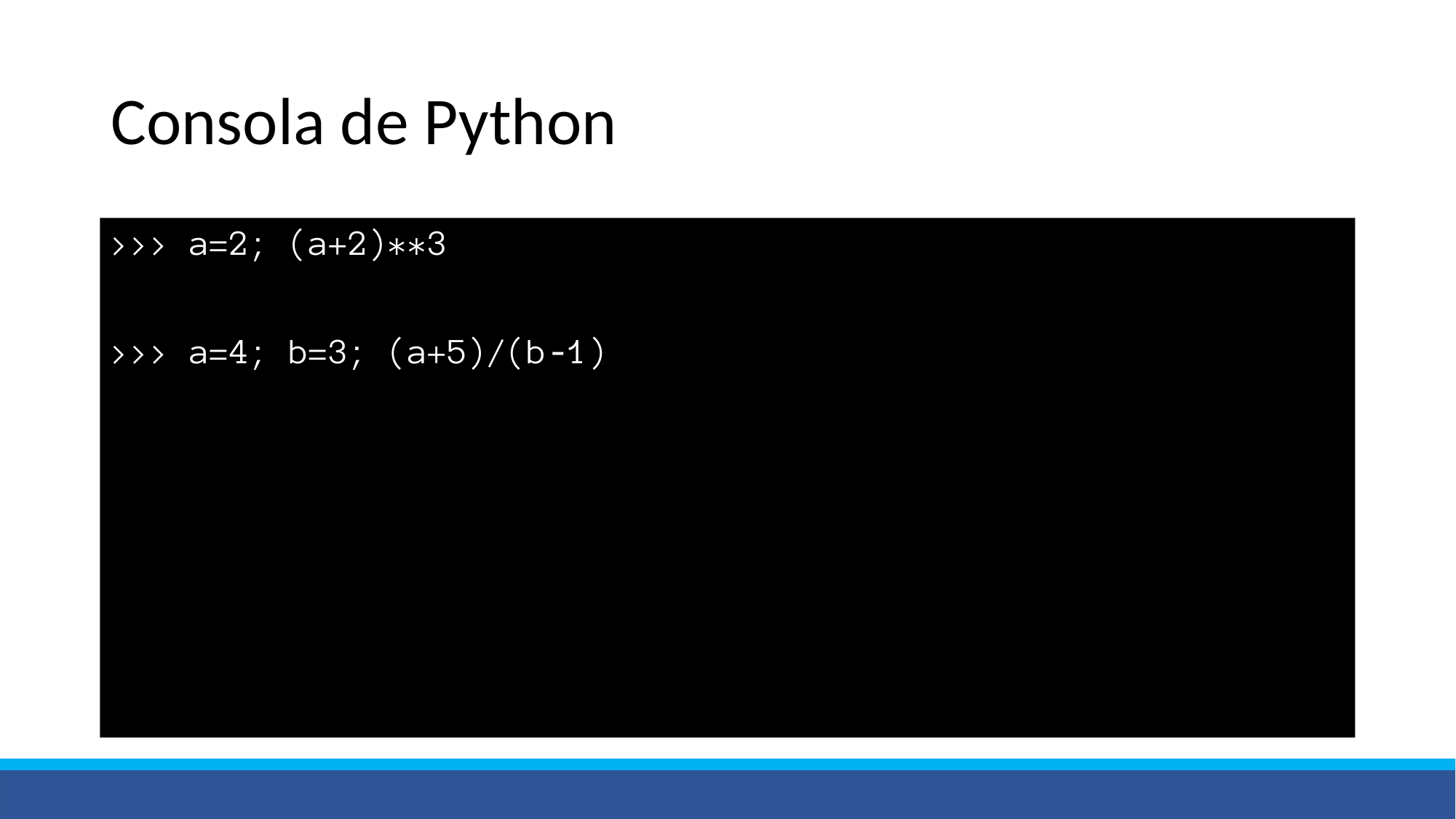

# Consola de Python
>>> a=2; (a+2)**3

>>> a=4; b=3; (a+5)/(b‐1)